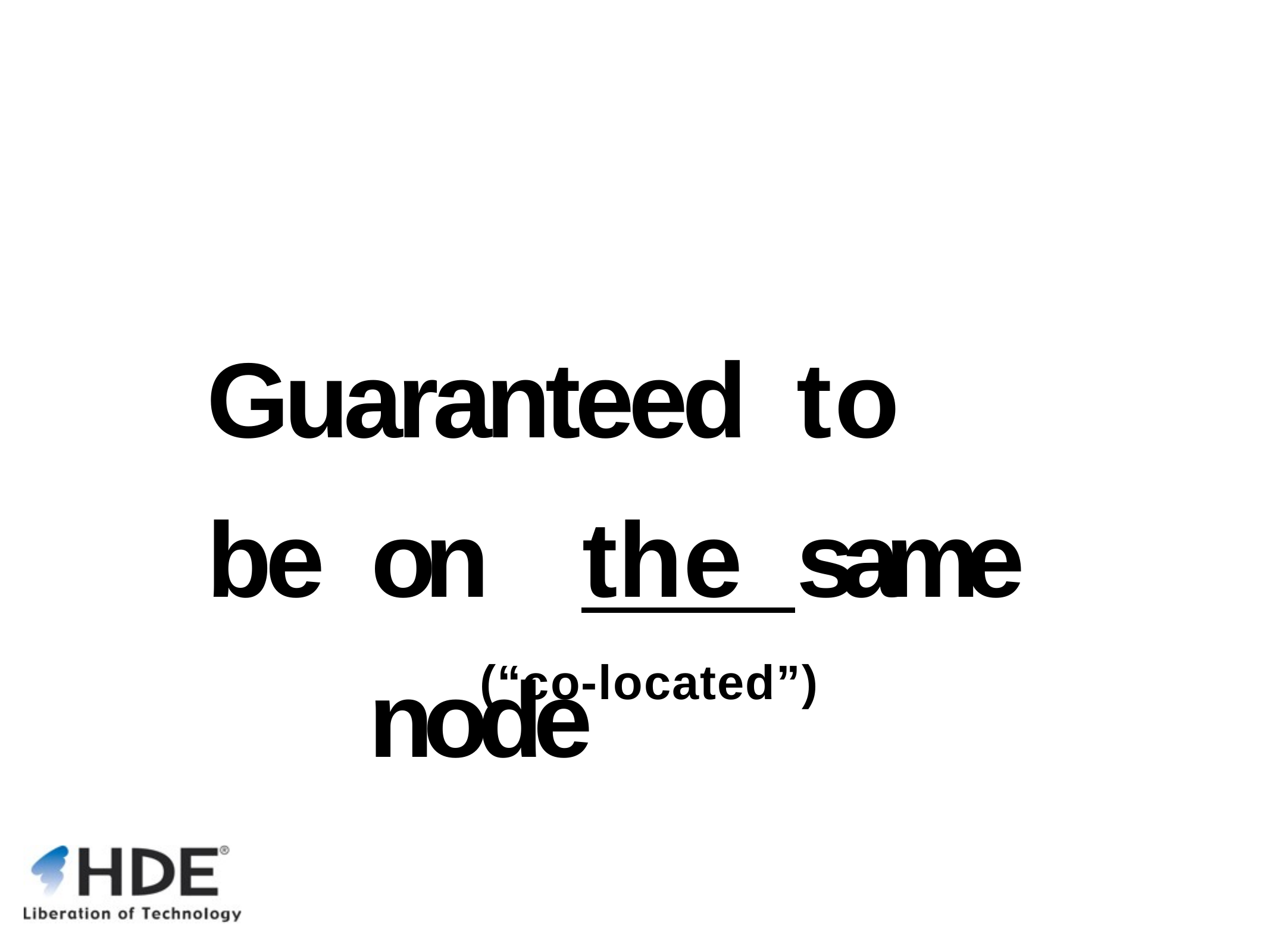

Guaranteed	to	be  on	the	same	node

(“co-located”)